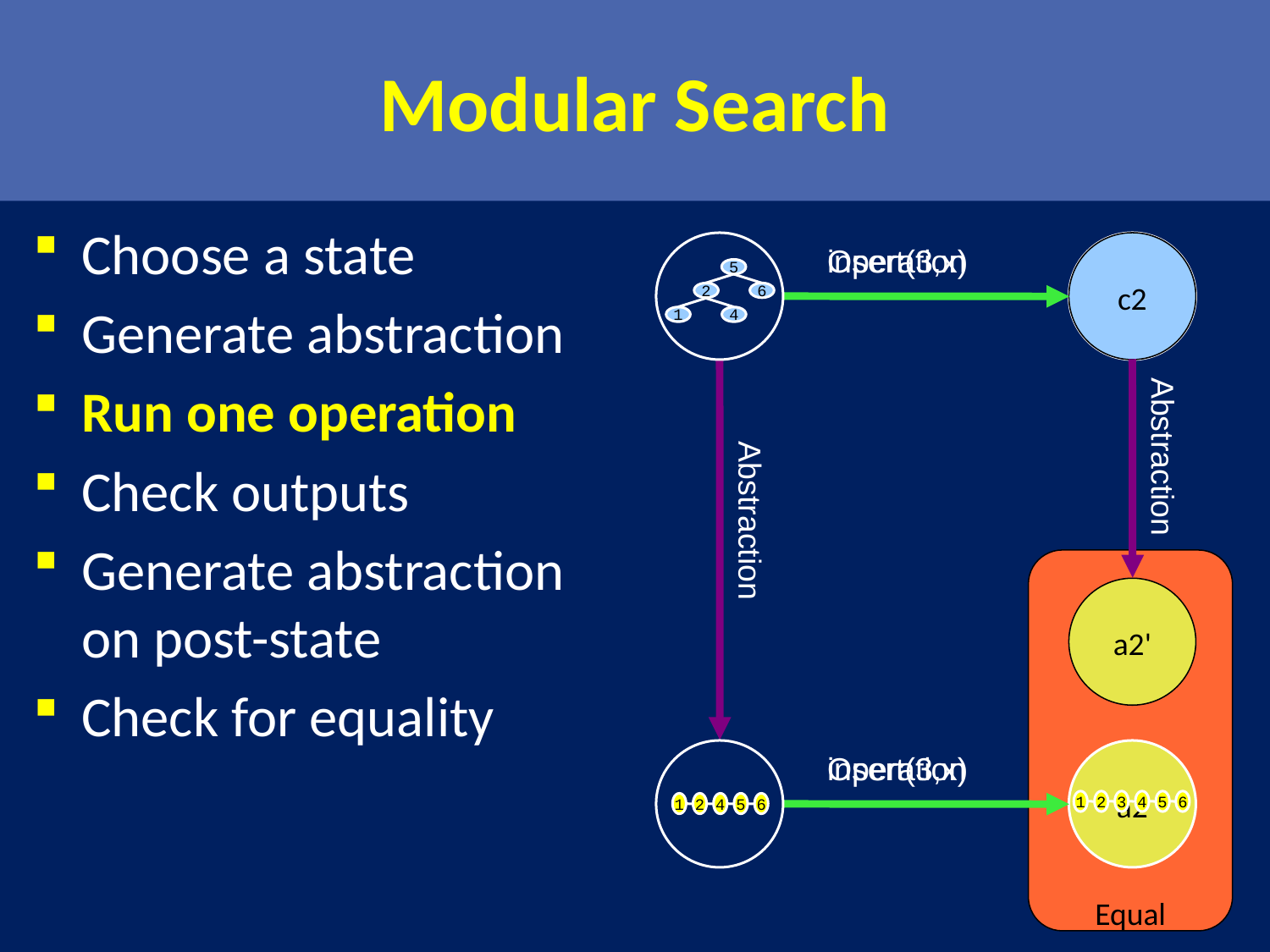

# Modular Search
Choose a state
Generate abstraction
Run one operation
Check outputs
Generate abstraction on post-state
Check for equality

insert(3,x)
Operation

5

2
6

1
4

3
c2
5

2
6

1
4
Abstraction
Abstraction

Equal
a2'
insert(3,x)
Operation
a2

1
2
4
5
6

1
2
3
4
5
6